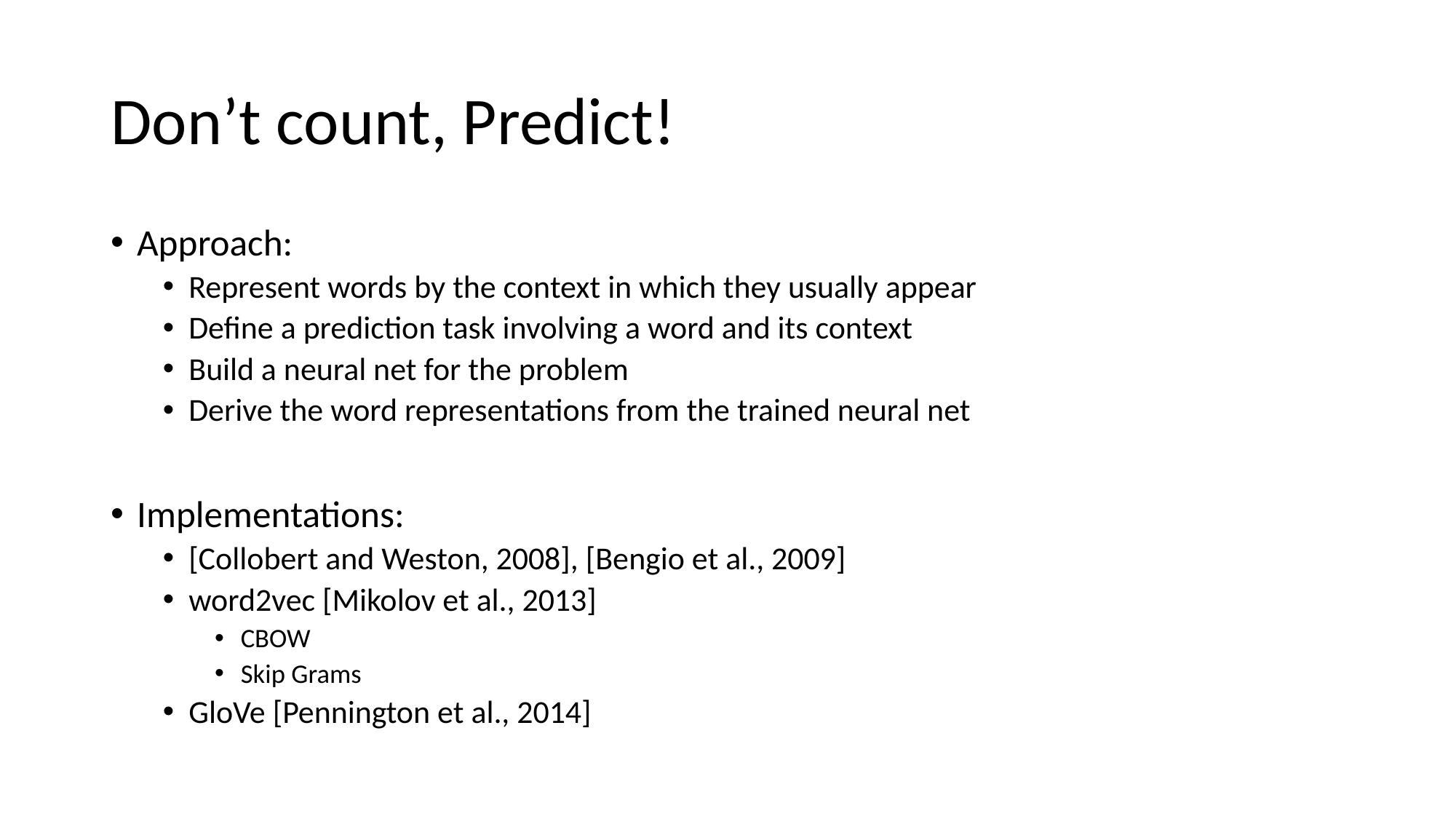

# Don’t count, Predict!
Approach:
Represent words by the context in which they usually appear
Define a prediction task involving a word and its context
Build a neural net for the problem
Derive the word representations from the trained neural net

Implementations:
[Collobert and Weston, 2008], [Bengio et al., 2009]
word2vec [Mikolov et al., 2013]
CBOW
Skip Grams
GloVe [Pennington et al., 2014]